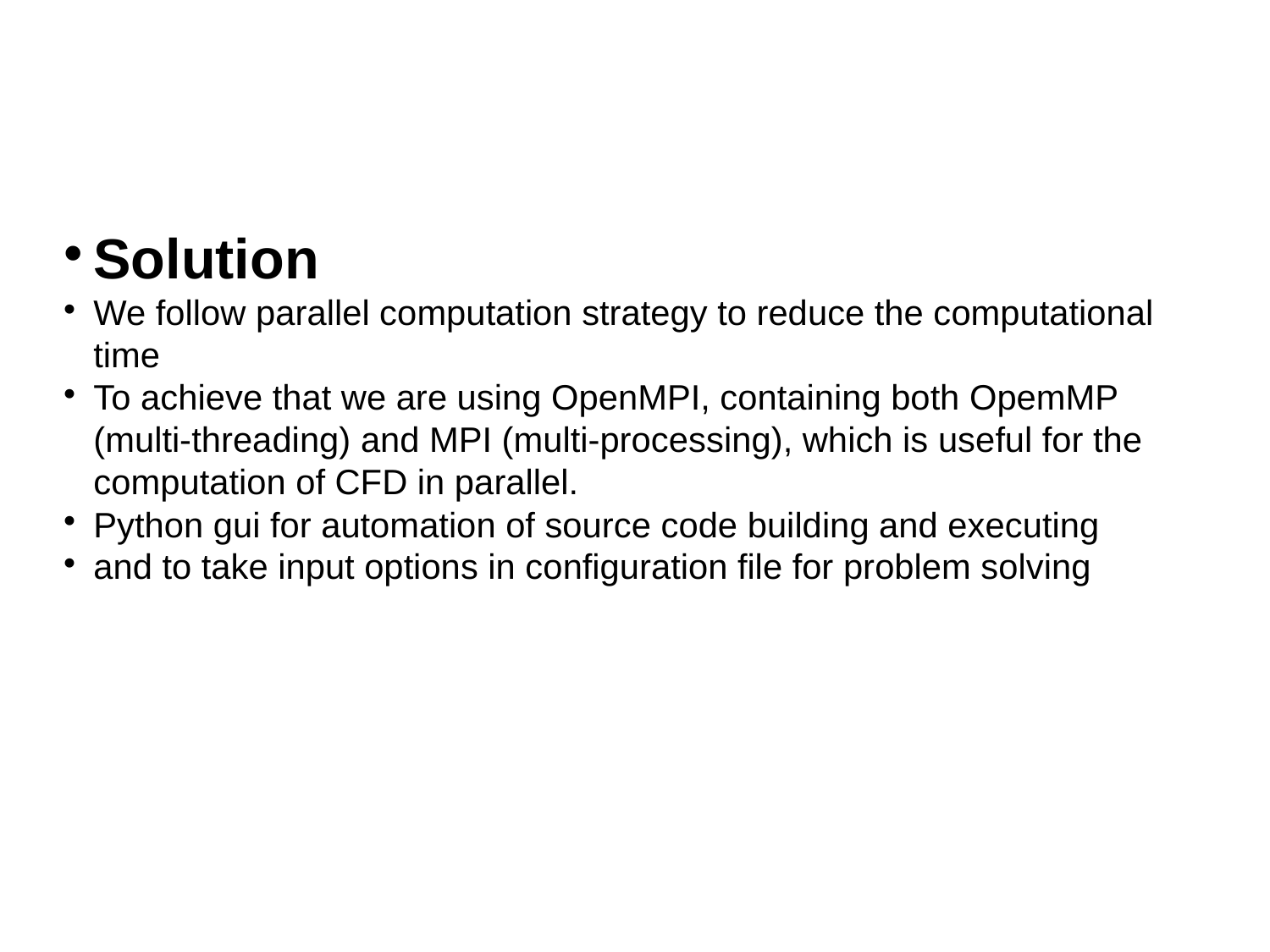

Solution
We follow parallel computation strategy to reduce the computational time
To achieve that we are using OpenMPI, containing both OpemMP (multi-threading) and MPI (multi-processing), which is useful for the computation of CFD in parallel.
Python gui for automation of source code building and executing
and to take input options in configuration file for problem solving